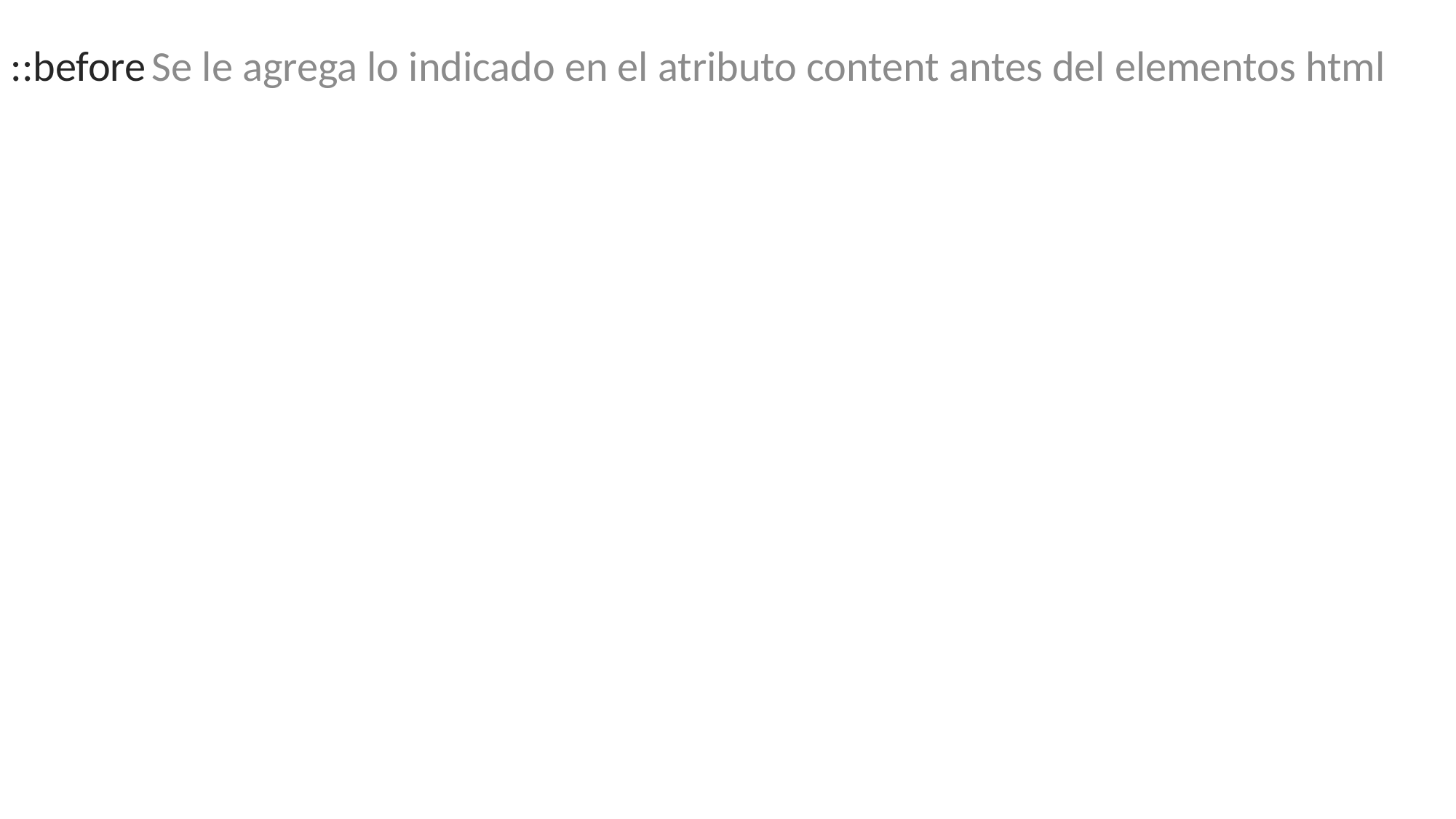

::before Se le agrega lo indicado en el atributo content antes del elementos html